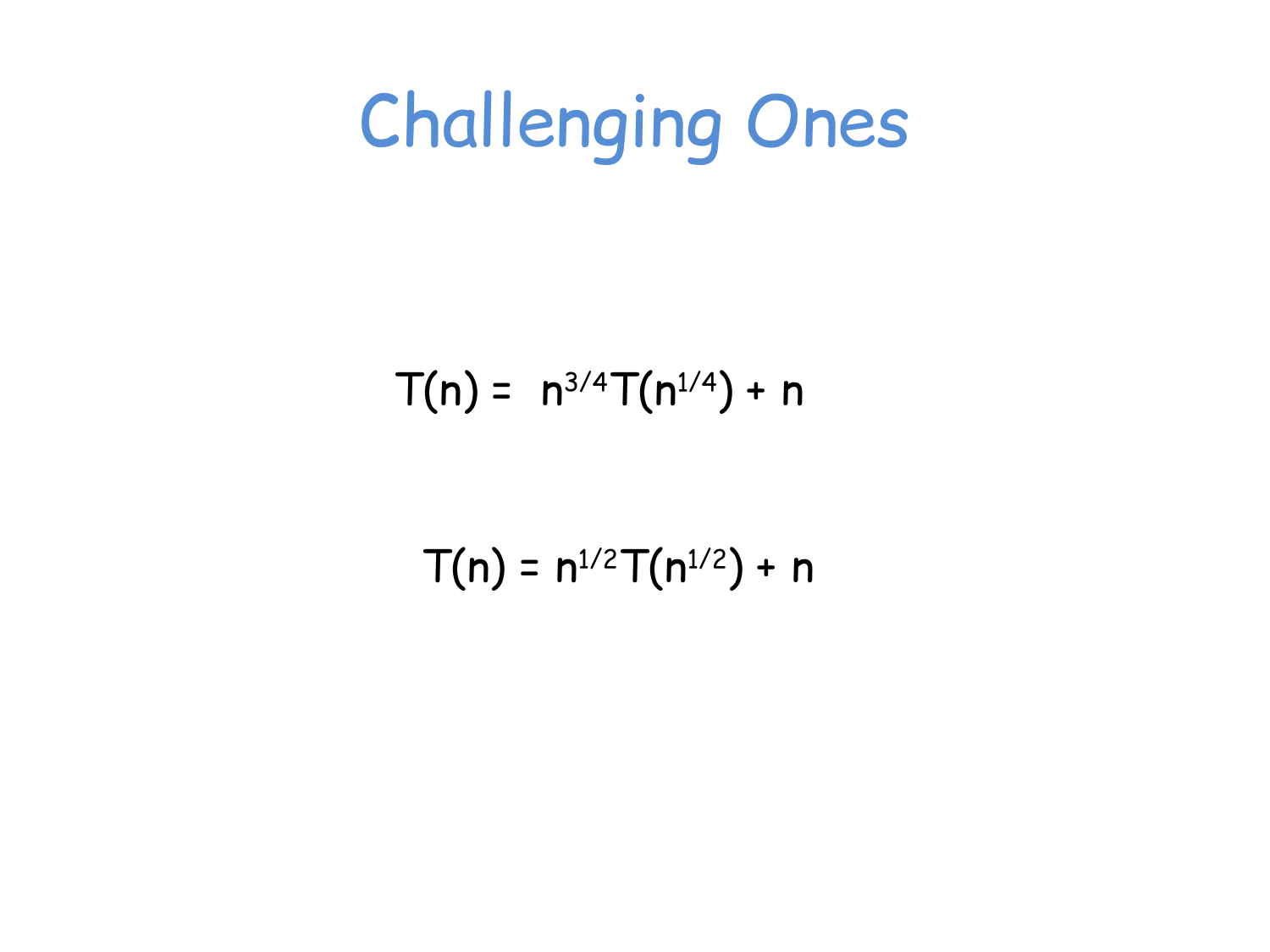

# Challenging Ones
T(n) =  n3/4T(n1/4) + n
T(n) = n1/2T(n1/2) + n